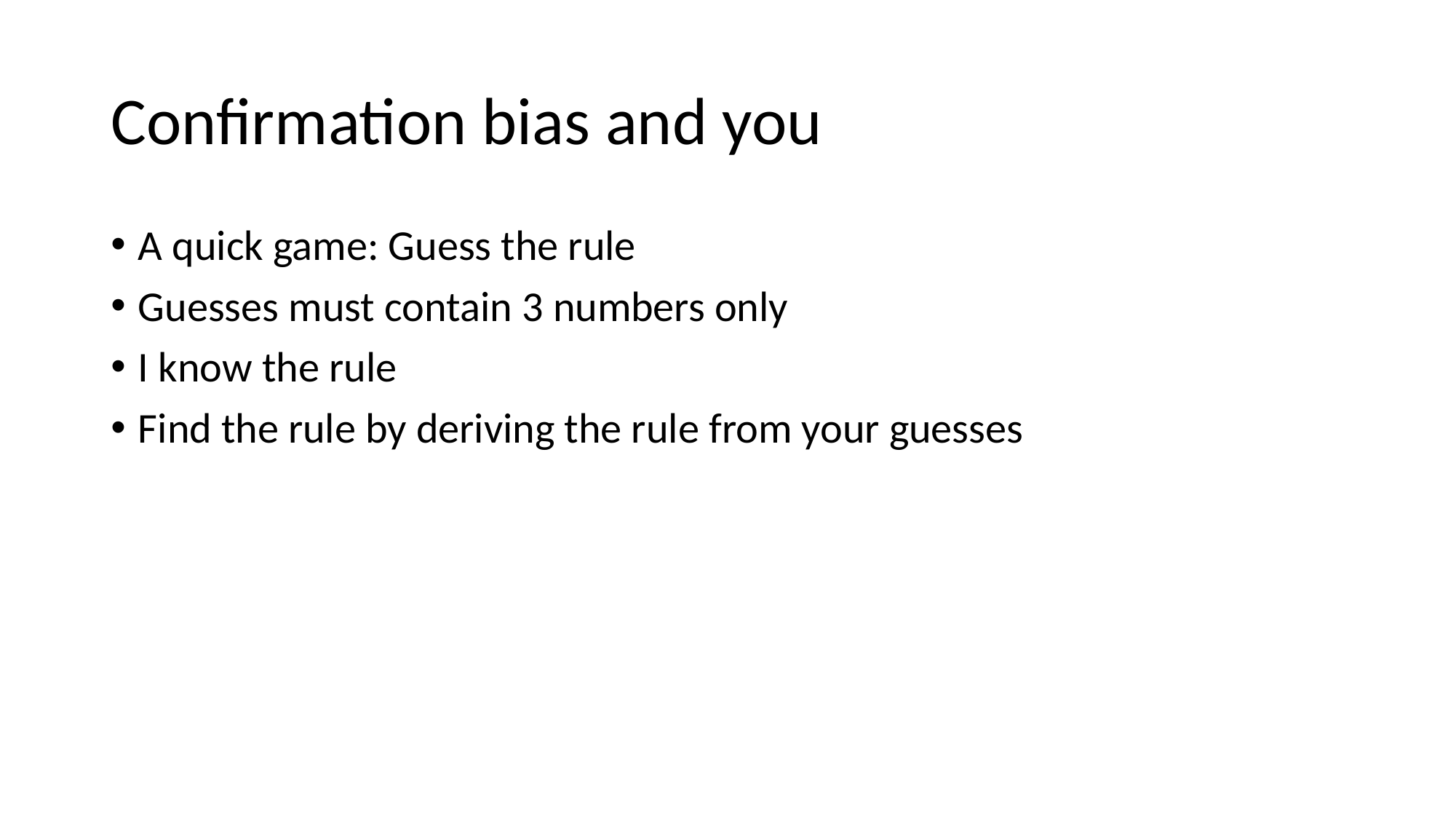

# Confirmation bias and you
A quick game: Guess the rule
Guesses must contain 3 numbers only
I know the rule
Find the rule by deriving the rule from your guesses